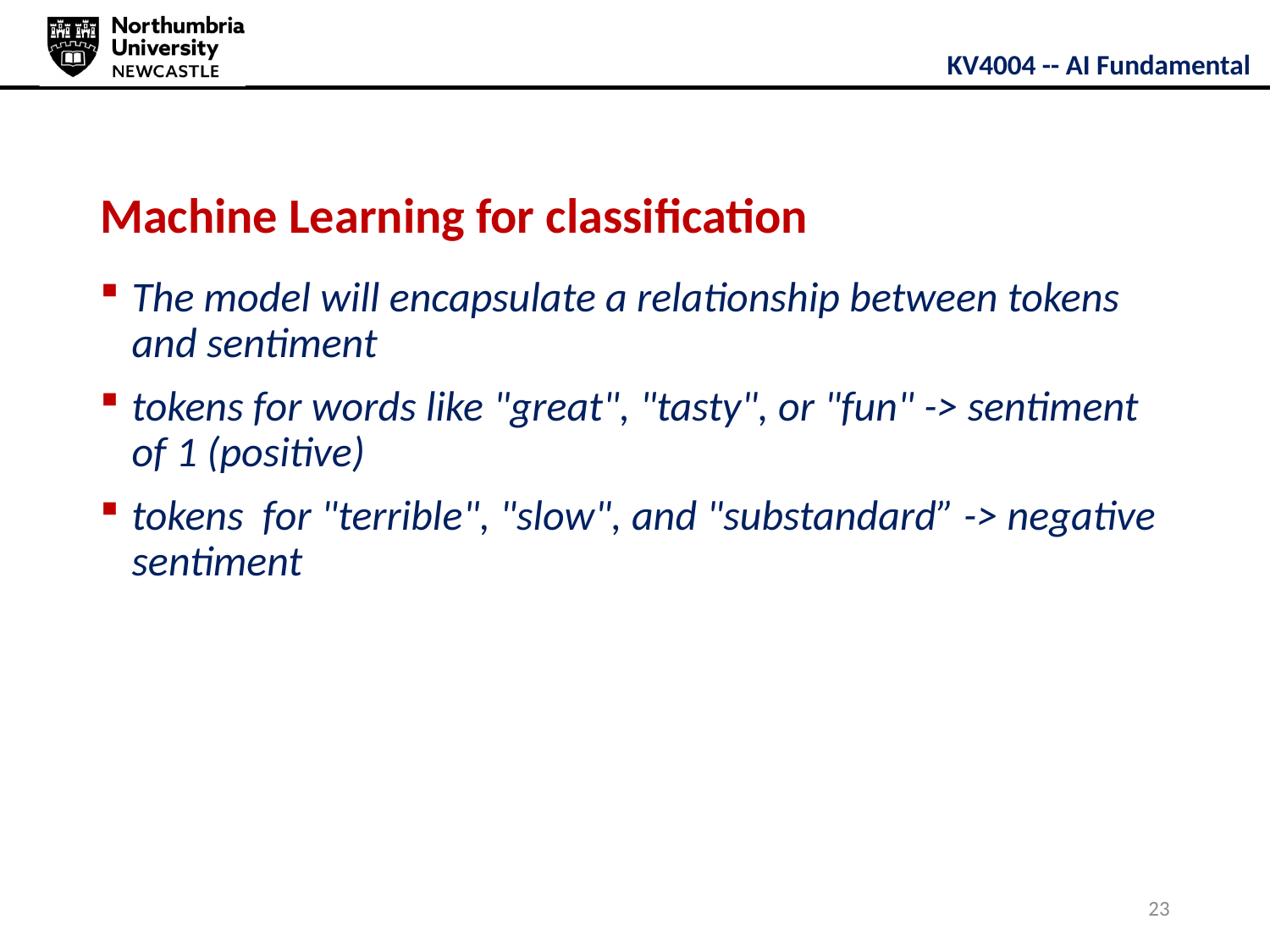

# Machine Learning for classification
The model will encapsulate a relationship between tokens and sentiment
tokens for words like "great", "tasty", or "fun" -> sentiment of 1 (positive)
tokens  for "terrible", "slow", and "substandard” -> negative sentiment

23